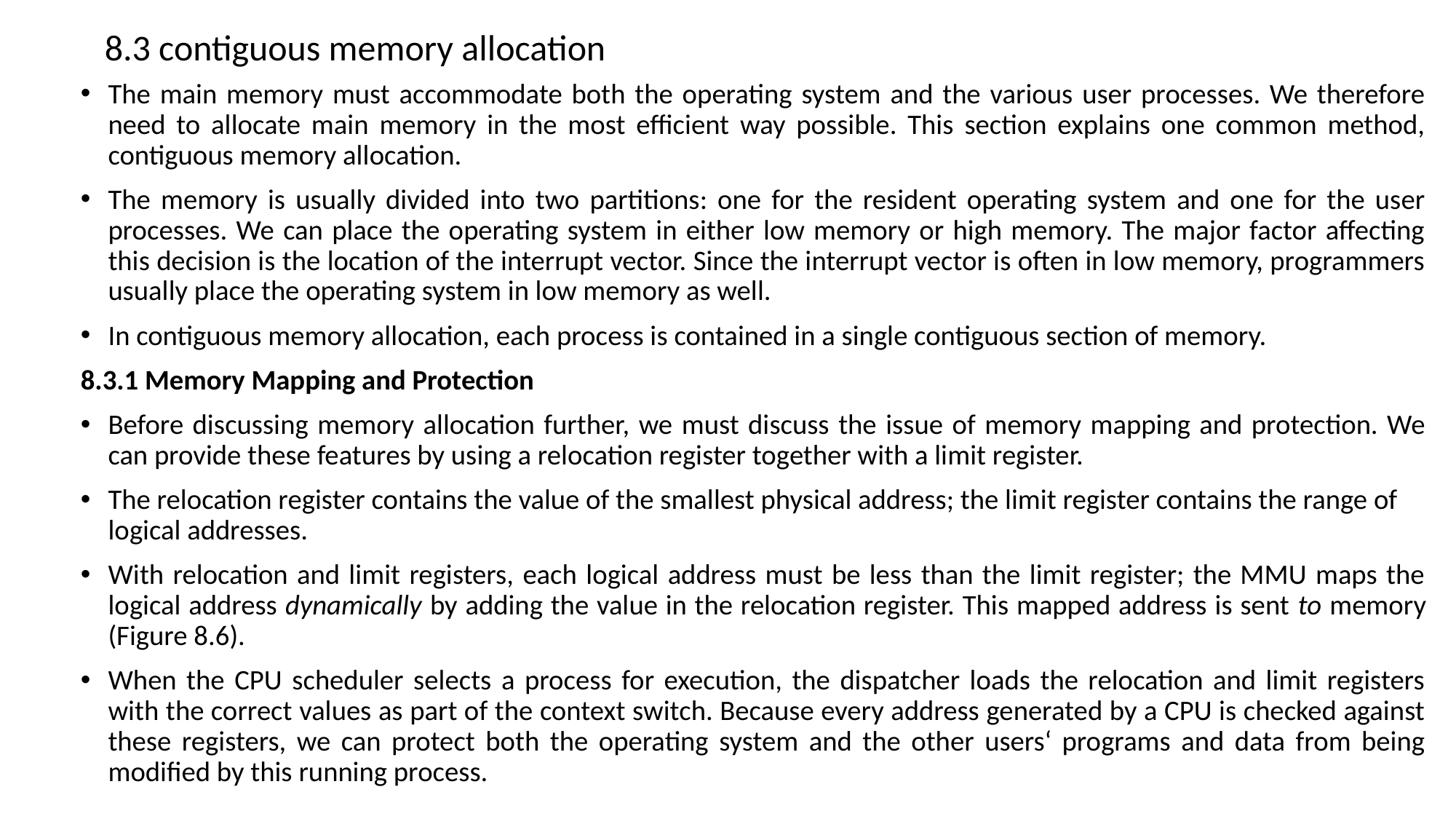

# 8.3 contiguous memory allocation
The main memory must accommodate both the operating system and the various user processes. We therefore need to allocate main memory in the most efficient way possible. This section explains one common method, contiguous memory allocation.
The memory is usually divided into two partitions: one for the resident operating system and one for the user processes. We can place the operating system in either low memory or high memory. The major factor affecting this decision is the location of the interrupt vector. Since the interrupt vector is often in low memory, programmers usually place the operating system in low memory as well.
In contiguous memory allocation, each process is contained in a single contiguous section of memory.
8.3.1 Memory Mapping and Protection
Before discussing memory allocation further, we must discuss the issue of memory mapping and protection. We can provide these features by using a relocation register together with a limit register.
The relocation register contains the value of the smallest physical address; the limit register contains the range of logical addresses.
With relocation and limit registers, each logical address must be less than the limit register; the MMU maps the logical address dynamically by adding the value in the relocation register. This mapped address is sent to memory (Figure 8.6).
When the CPU scheduler selects a process for execution, the dispatcher loads the relocation and limit registers with the correct values as part of the context switch. Because every address generated by a CPU is checked against these registers, we can protect both the operating system and the other users‘ programs and data from being modified by this running process.